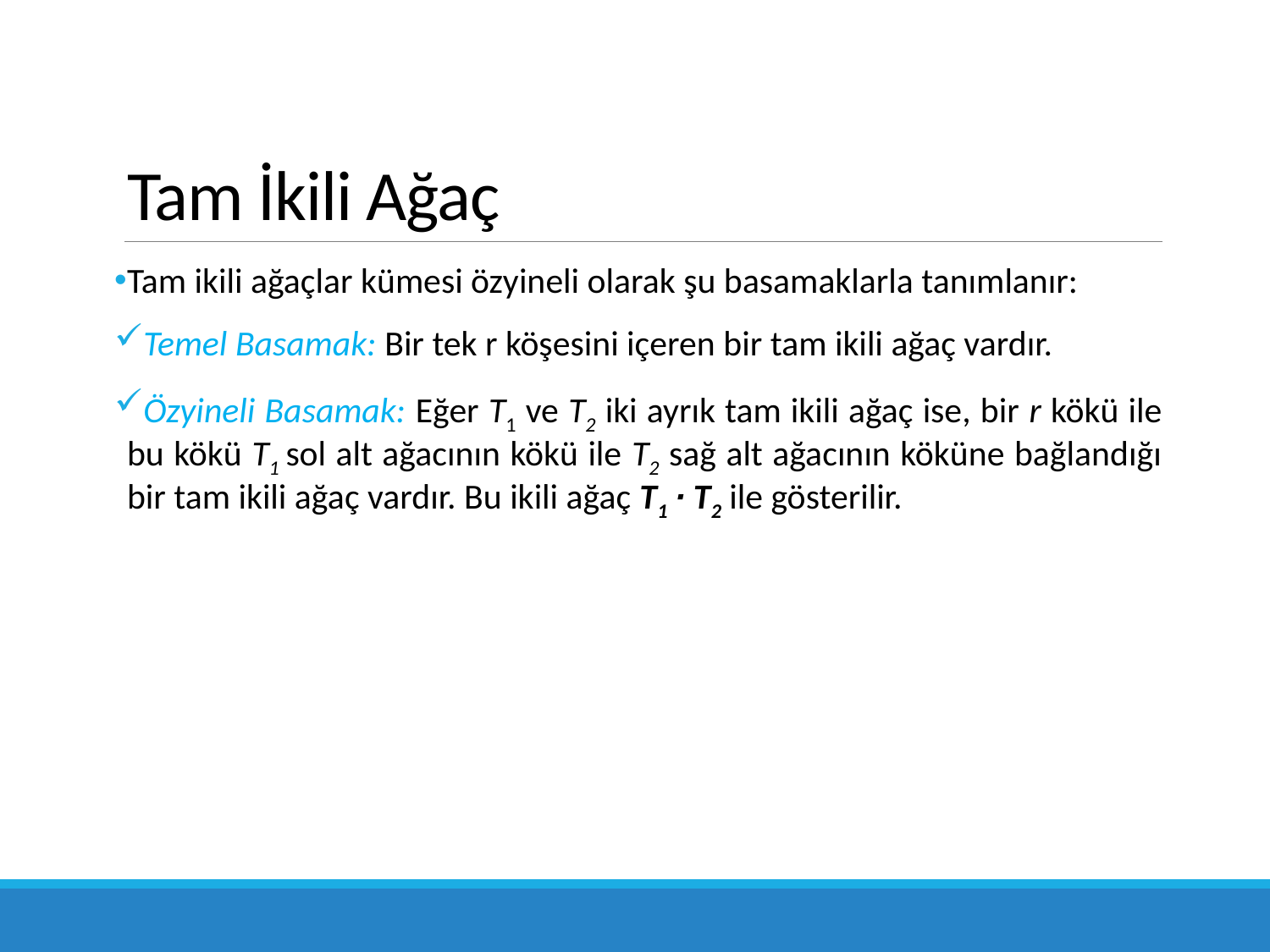

# Tam İkili Ağaç
Tam ikili ağaçlar kümesi özyineli olarak şu basamaklarla tanımlanır:
Temel Basamak: Bir tek r köşesini içeren bir tam ikili ağaç vardır.
Özyineli Basamak: Eğer T1 ve T2 iki ayrık tam ikili ağaç ise, bir r kökü ile bu kökü T1 sol alt ağacının kökü ile T2 sağ alt ağacının köküne bağlandığı bir tam ikili ağaç vardır. Bu ikili ağaç T1 ∙ T2 ile gösterilir.